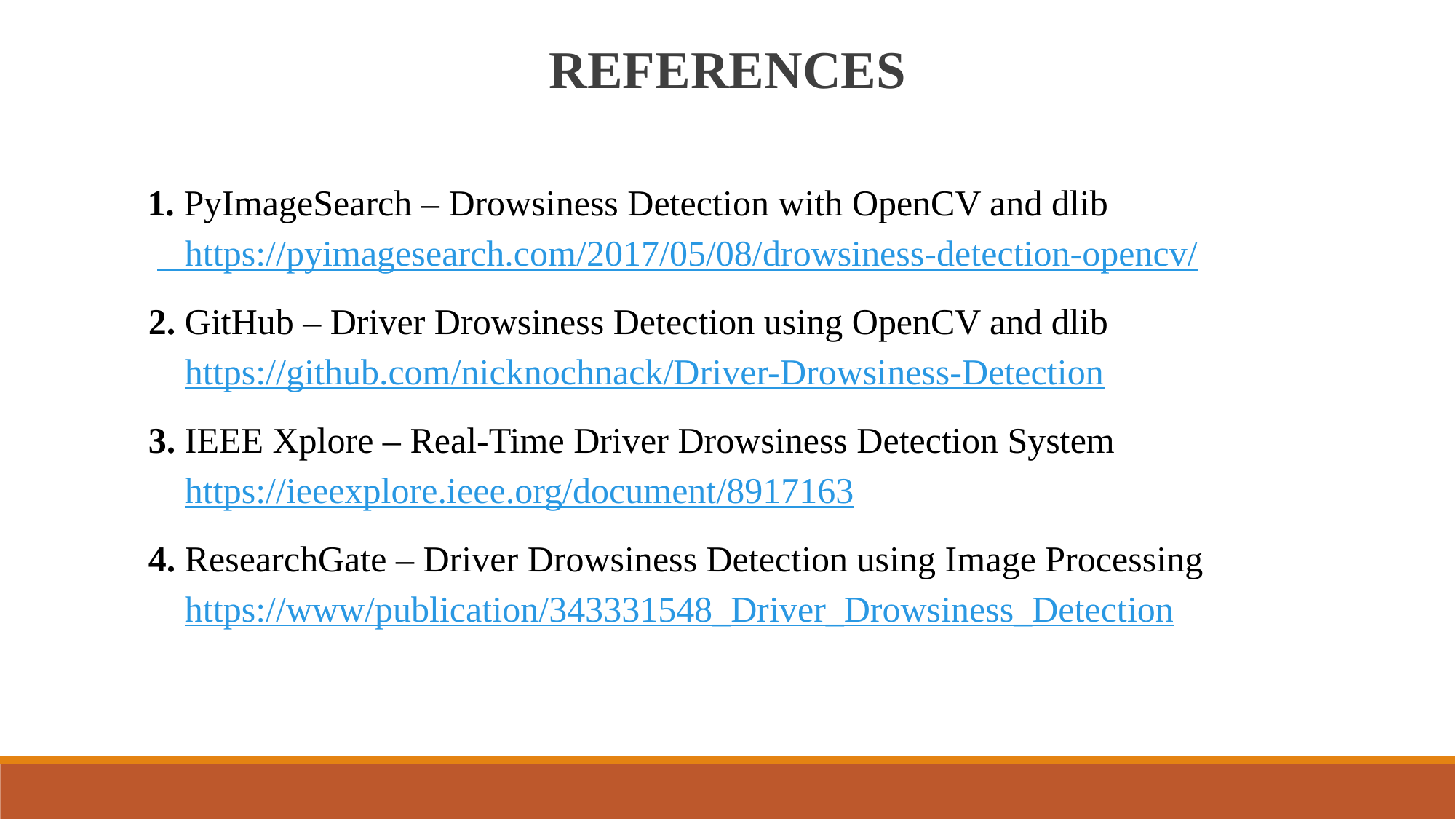

REFERENCES

       1. PyImageSearch – Drowsiness Detection with OpenCV and dlib
          https://pyimagesearch.com/2017/05/08/drowsiness-detection-opencv/
2. GitHub – Driver Drowsiness Detection using OpenCV and dlib
    https://github.com/nicknochnack/Driver-Drowsiness-Detection
3. IEEE Xplore – Real-Time Driver Drowsiness Detection System
    https://ieeexplore.ieee.org/document/8917163
      4. ResearchGate – Driver Drowsiness Detection using Image Processing
          https://www/publication/343331548_Driver_Drowsiness_Detection